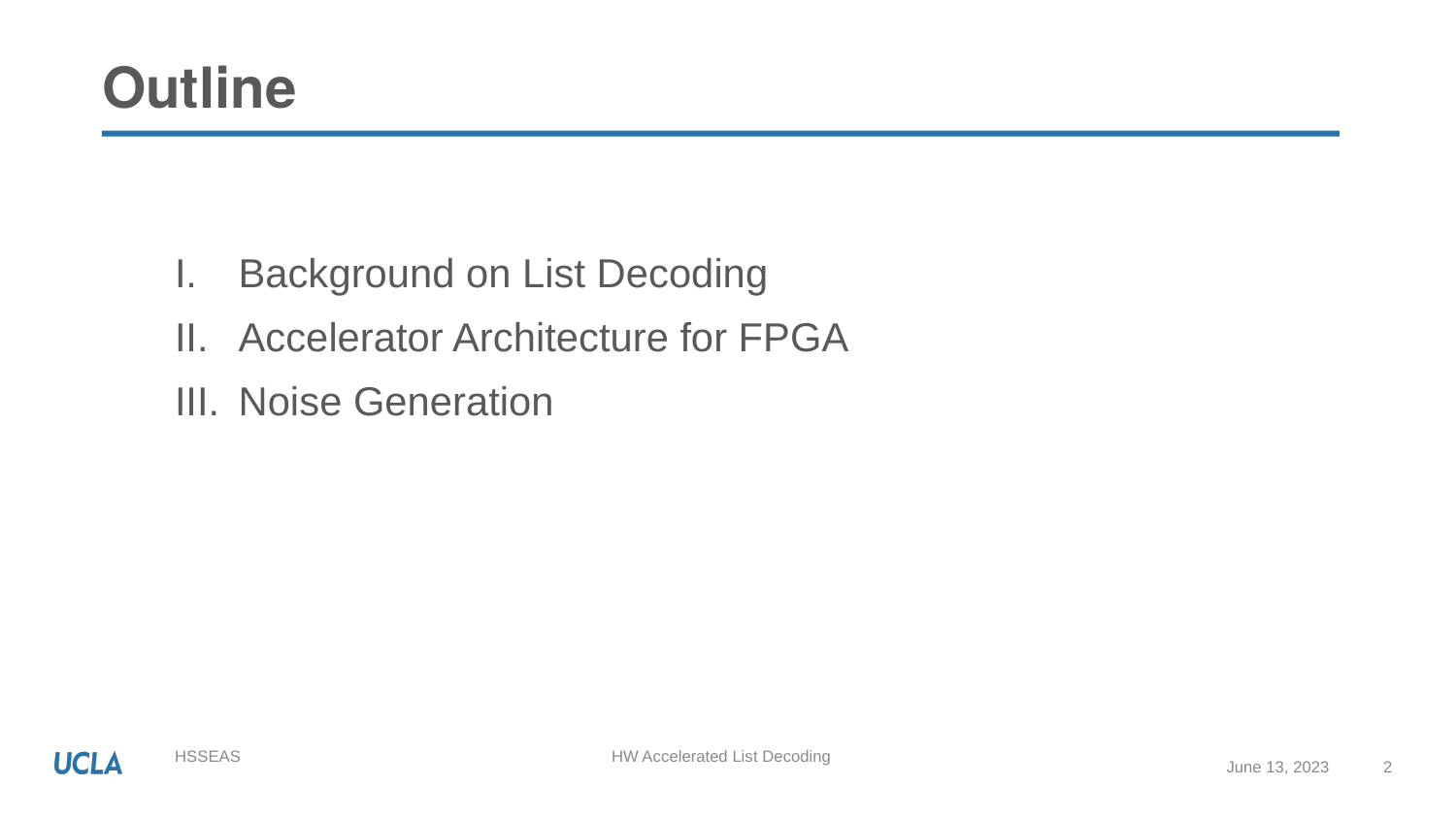

# Outline
Background on List Decoding
Accelerator Architecture for FPGA
Noise Generation

June 13, 2023
2